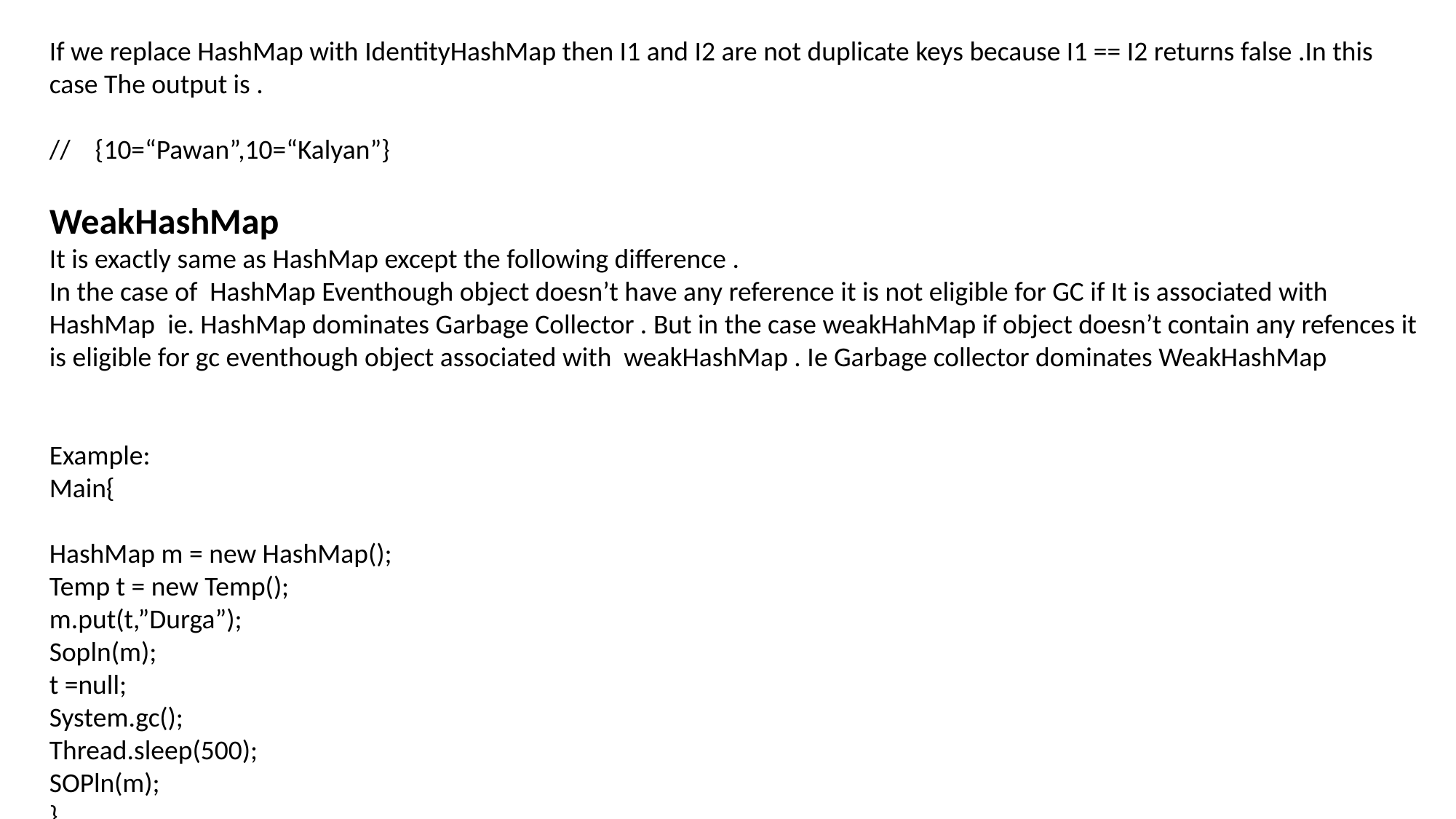

If we replace HashMap with IdentityHashMap then I1 and I2 are not duplicate keys because I1 == I2 returns false .In this case The output is .

//    {10=“Pawan”,10=“Kalyan”}

WeakHashMap
It is exactly same as HashMap except the following difference .
In the case of  HashMap Eventhough object doesn’t have any reference it is not eligible for GC if It is associated with HashMap  ie. HashMap dominates Garbage Collector . But in the case weakHahMap if object doesn’t contain any refences it is eligible for gc eventhough object associated with  weakHashMap . Ie Garbage collector dominates WeakHashMap

Example:
Main{

HashMap m = new HashMap();
Temp t = new Temp();
m.put(t,”Durga”);
Sopln(m);
t =null;
System.gc();
Thread.sleep(500);
SOPln(m);
}
}